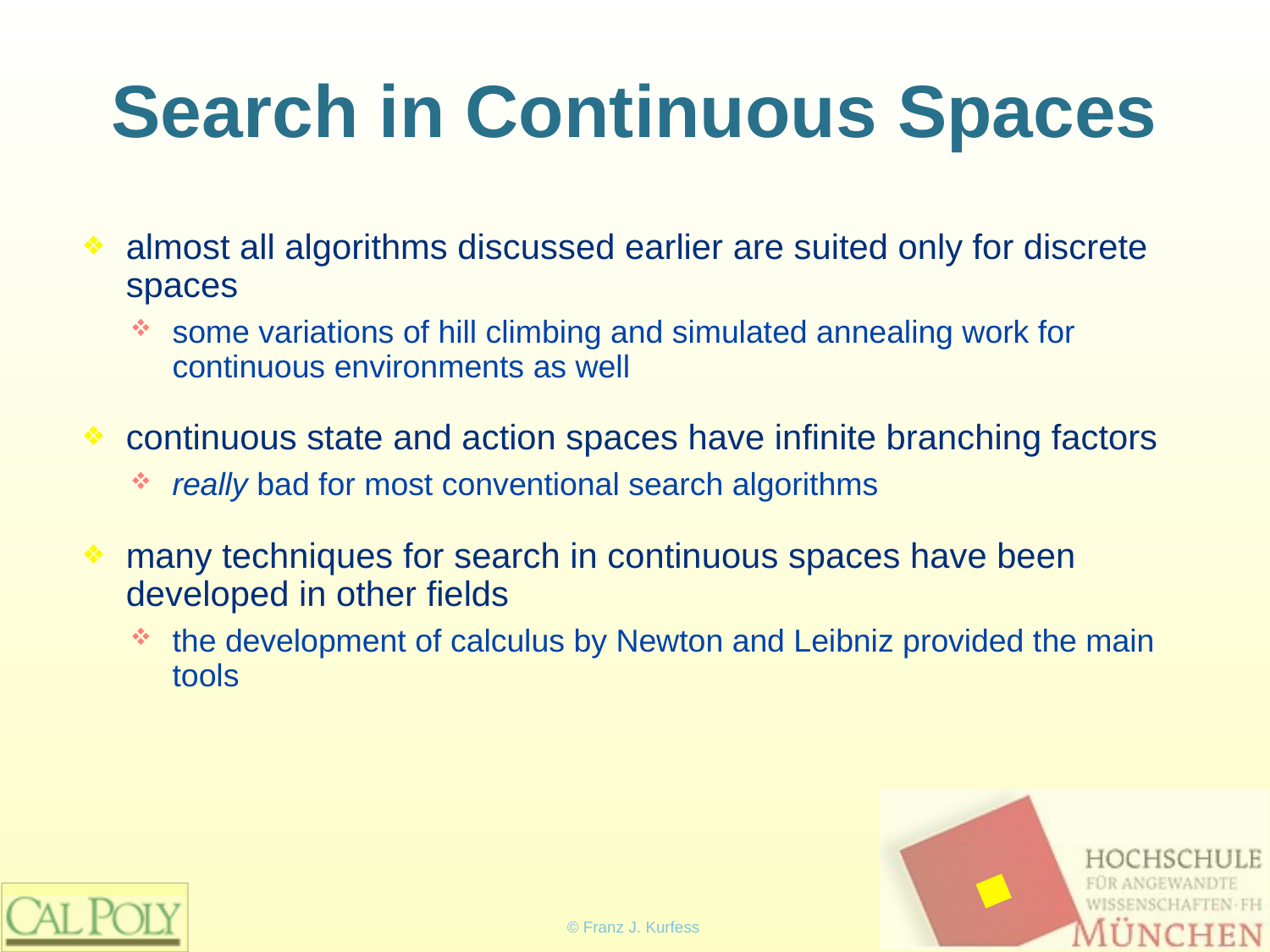

# Search in Continuous Spaces
almost all algorithms discussed earlier are suited only for discrete spaces
some variations of hill climbing and simulated annealing work for continuous environments as well
continuous state and action spaces have infinite branching factors
really bad for most conventional search algorithms
many techniques for search in continuous spaces have been developed in other fields
the development of calculus by Newton and Leibniz provided the main tools
87